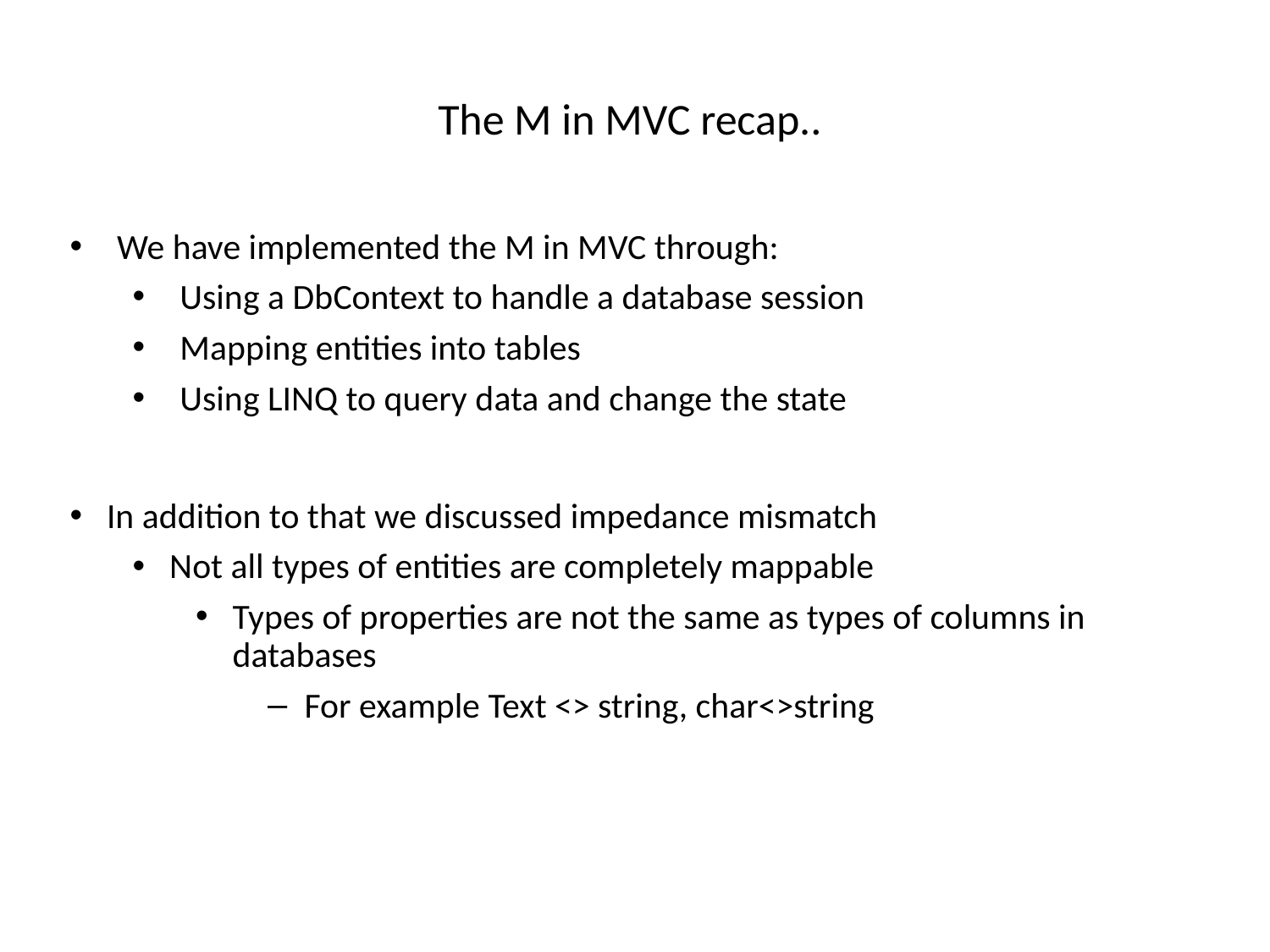

# The M in MVC recap..
We have implemented the M in MVC through:
Using a DbContext to handle a database session
Mapping entities into tables
Using LINQ to query data and change the state

In addition to that we discussed impedance mismatch
Not all types of entities are completely mappable
Types of properties are not the same as types of columns in databases
For example Text <> string, char<>string